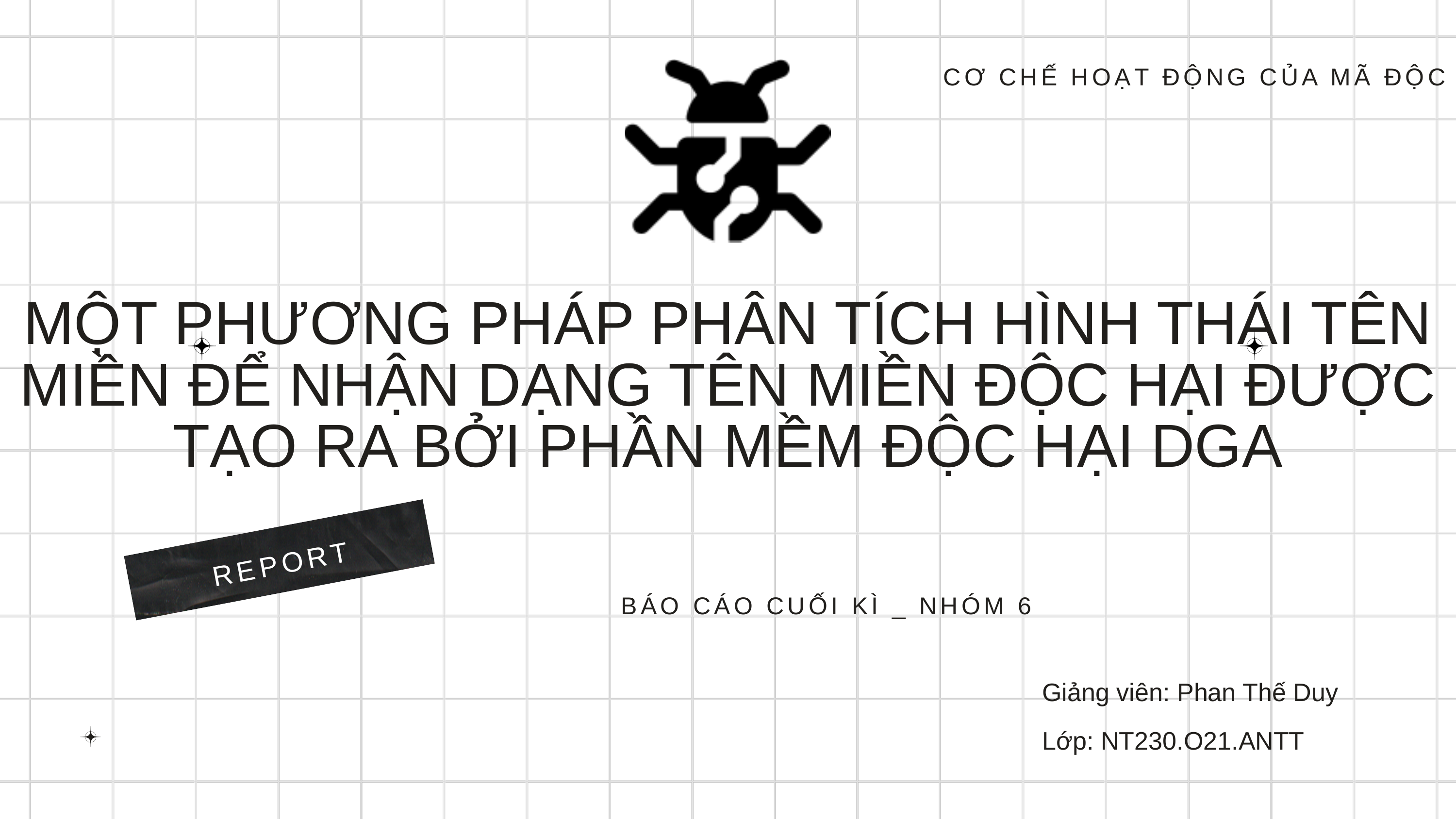

CƠ CHẾ HOẠT ĐỘNG CỦA MÃ ĐỘC

MỘT PHƯƠNG PHÁP PHÂN TÍCH HÌNH THÁI TÊN MIỀN ĐỂ NHẬN DẠNG TÊN MIỀN ĐỘC HẠI ĐƯỢC TẠO RA BỞI PHẦN MỀM ĐỘC HẠI DGA

REPORT
BÁO CÁO CUỐI KÌ _ NHÓM 6
Giảng viên: Phan Thế Duy
Lớp: NT230.O21.ANTT